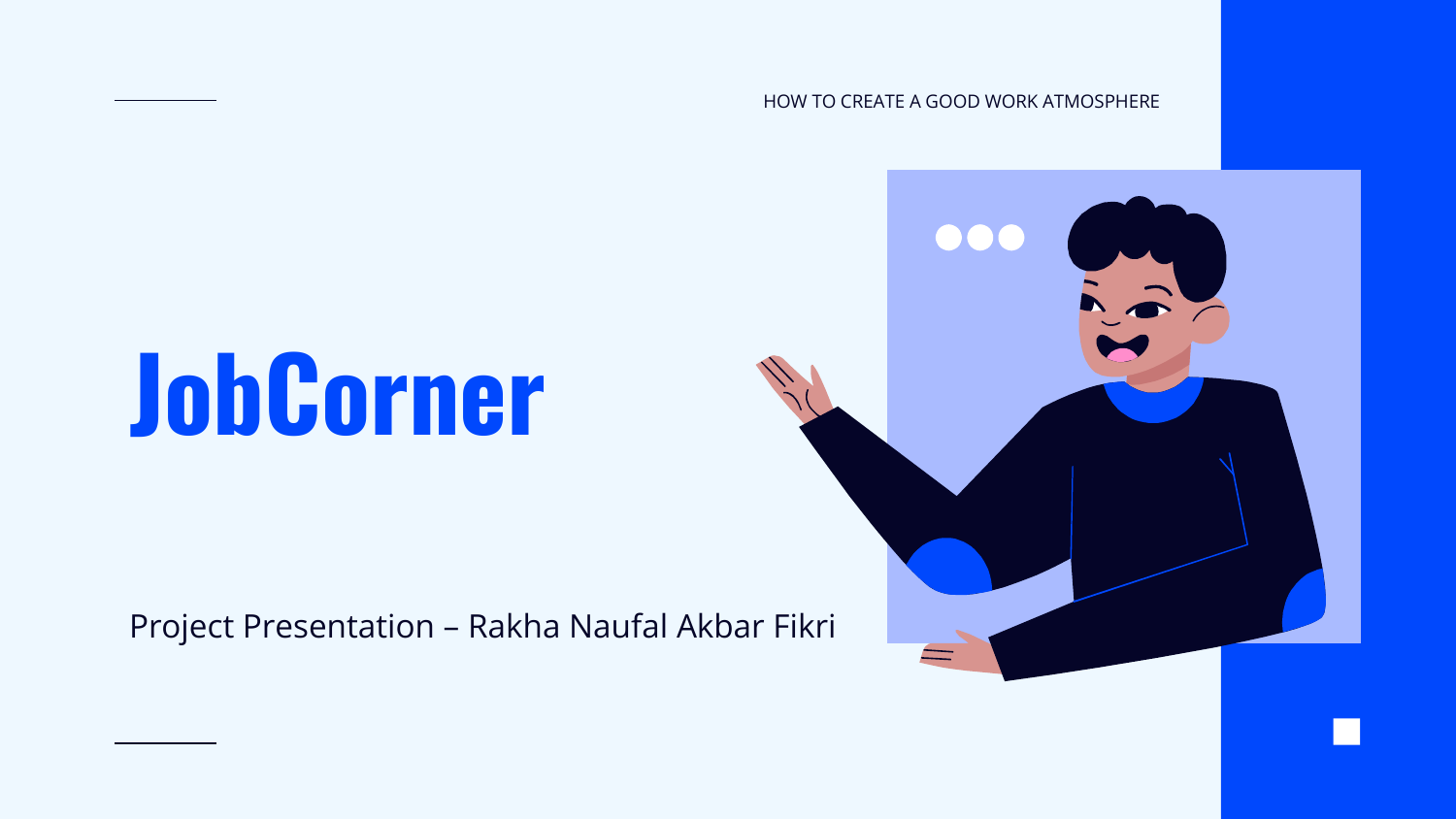

HOW TO CREATE A GOOD WORK ATMOSPHERE

# JobCorner
Project Presentation – Rakha Naufal Akbar Fikri